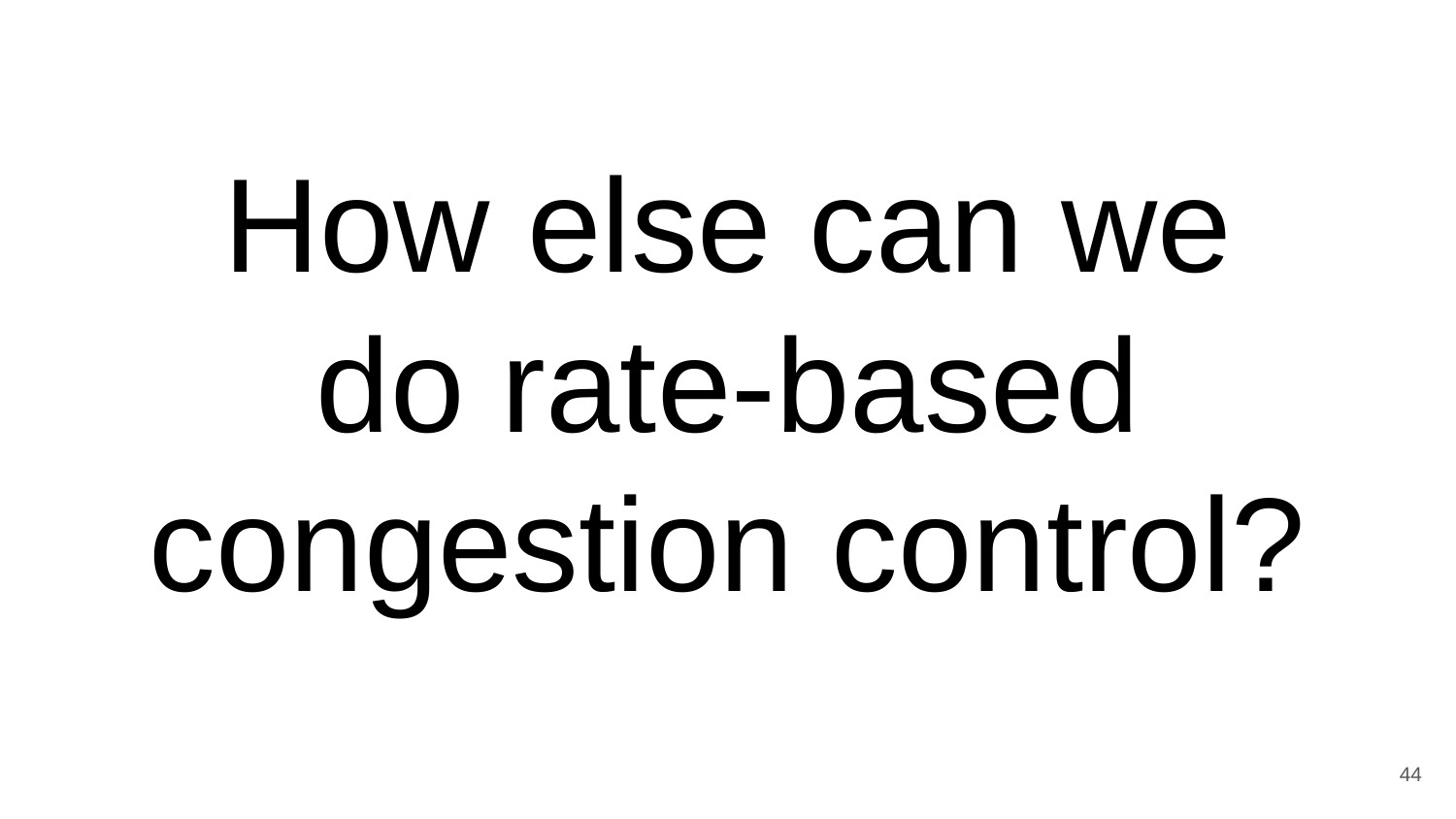

# How else can we do rate-based congestion control?
44